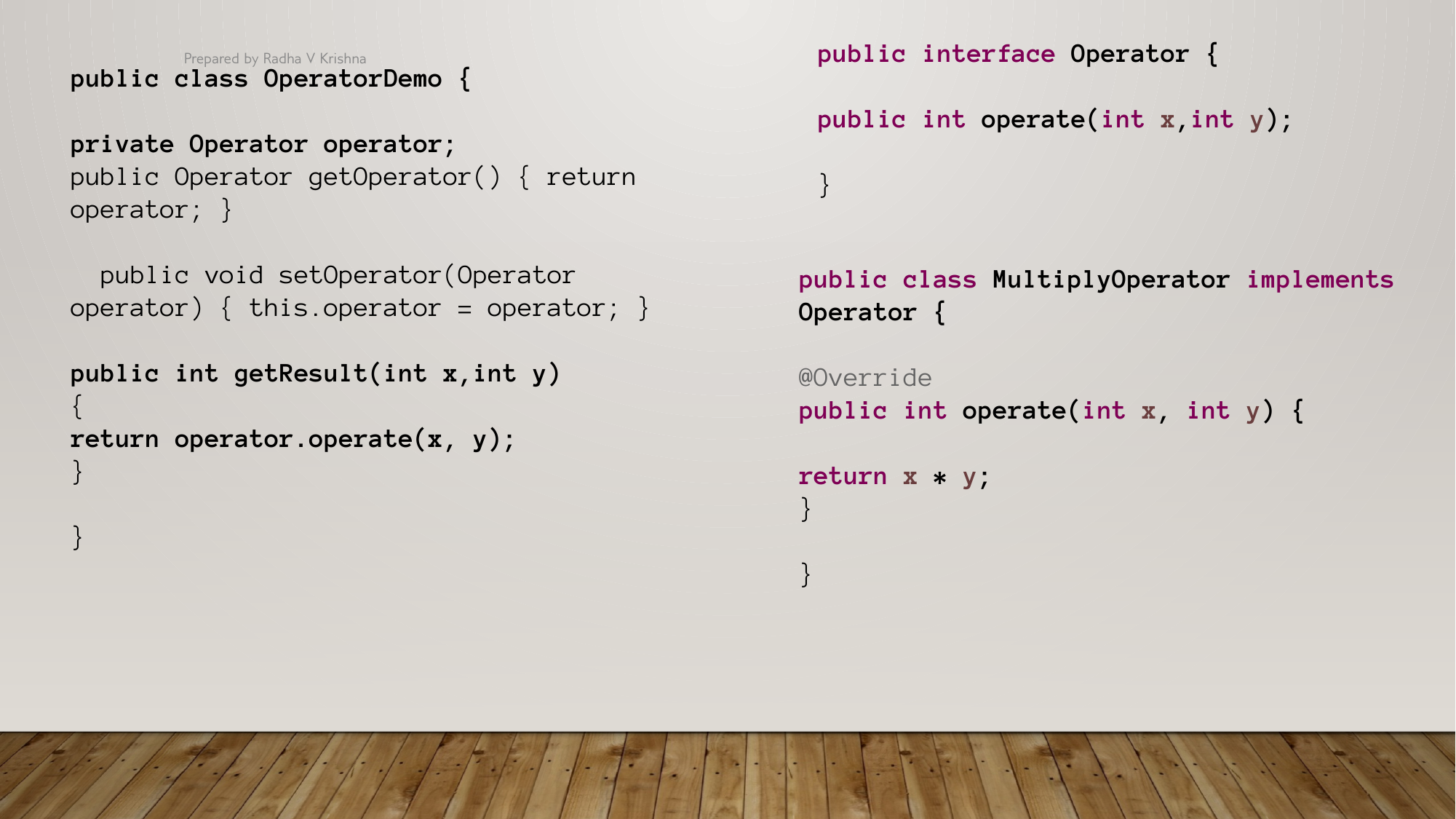

public interface Operator {

public int operate(int x,int y);

}
Prepared by Radha V Krishna
public class OperatorDemo {

private Operator operator;
public Operator getOperator() { return operator; }

  public void setOperator(Operator operator) { this.operator = operator; }

public int getResult(int x,int y)
{
return operator.operate(x, y);
}

}
public class MultiplyOperator implements Operator {

@Override
public int operate(int x, int y) {

return x * y;
}

}